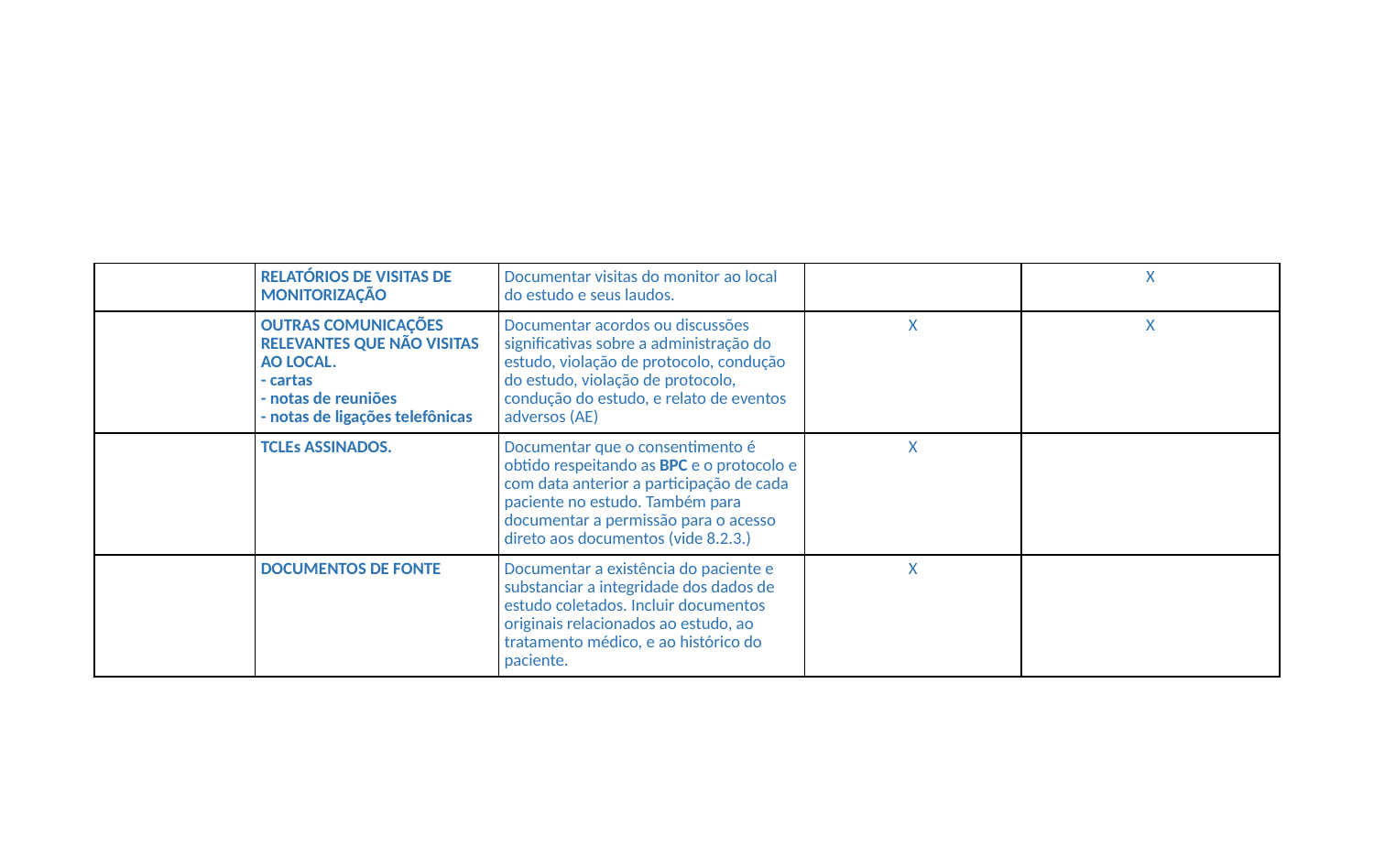

|  | RELATÓRIOS DE VISITAS DE MONITORIZAÇÃO | Documentar visitas do monitor ao local do estudo e seus laudos. |  | X |
| --- | --- | --- | --- | --- |
|  | OUTRAS COMUNICAÇÕES RELEVANTES QUE NÃO VISITAS AO LOCAL.  - cartas  - notas de reuniões  - notas de ligações telefônicas | Documentar acordos ou discussões significativas sobre a administração do estudo, violação de protocolo, condução do estudo, violação de protocolo, condução do estudo, e relato de eventos adversos (AE) | X | X |
|  | TCLEs ASSINADOS. | Documentar que o consentimento é obtido respeitando as BPC e o protocolo e com data anterior a participação de cada paciente no estudo. Também para documentar a permissão para o acesso direto aos documentos (vide 8.2.3.) | X |  |
|  | DOCUMENTOS DE FONTE | Documentar a existência do paciente e substanciar a integridade dos dados de estudo coletados. Incluir documentos originais relacionados ao estudo, ao tratamento médico, e ao histórico do paciente. | X |  |